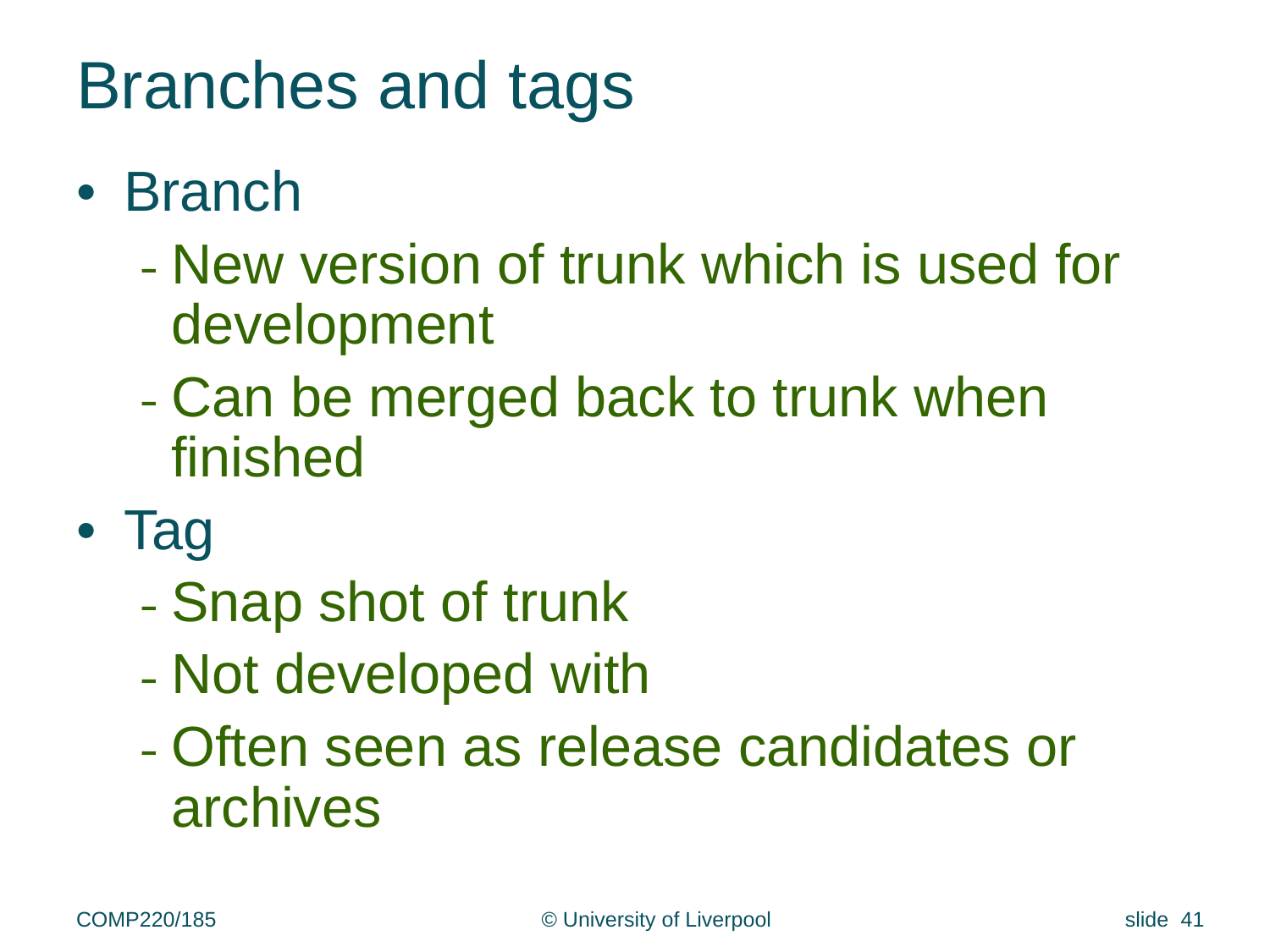

# Branches and tags
Branch
New version of trunk which is used for development
Can be merged back to trunk when finished
Tag
Snap shot of trunk
Not developed with
Often seen as release candidates or archives
COMP220/185
© University of Liverpool
slide  41